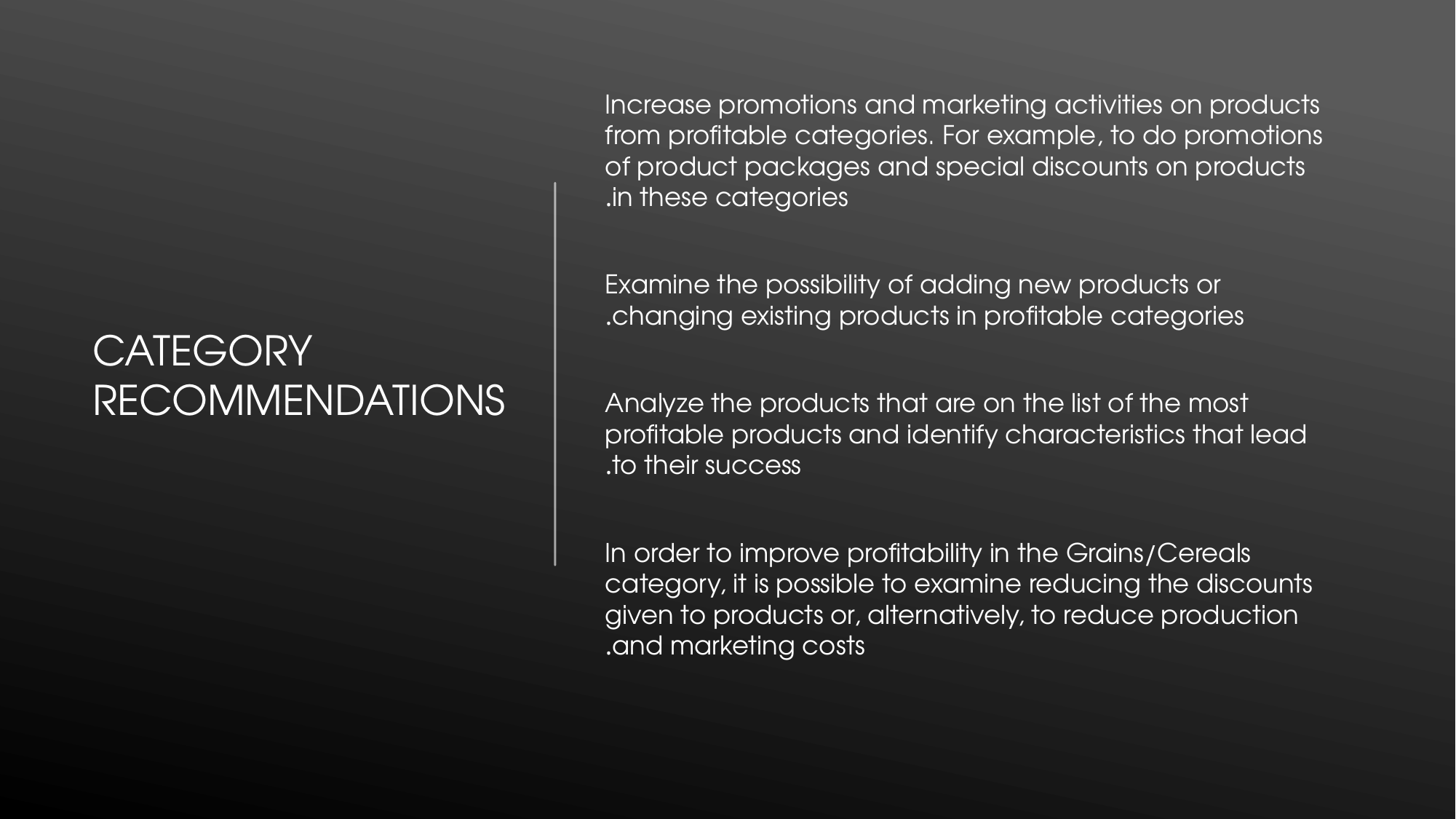

# Category recommendations
Increase promotions and marketing activities on products from profitable categories. For example, to do promotions of product packages and special discounts on products in these categories.

Examine the possibility of adding new products or changing existing products in profitable categories.

Analyze the products that are on the list of the most profitable products and identify characteristics that lead to their success.

In order to improve profitability in the Grains/Cereals category, it is possible to examine reducing the discounts given to products or, alternatively, to reduce production and marketing costs.